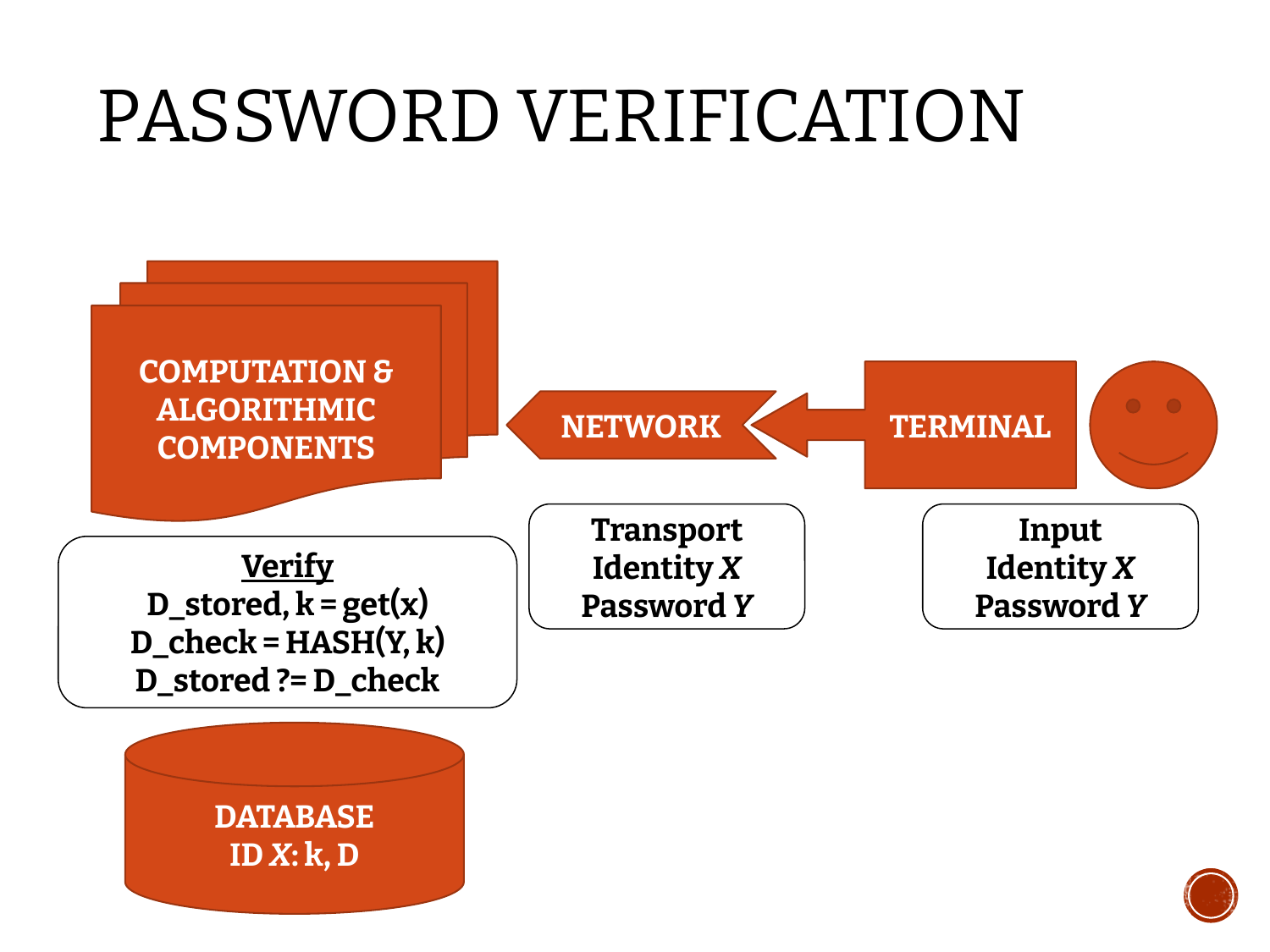

# Password Verification
COMPUTATION & ALGORITHMIC COMPONENTS
TERMINAL

NETWORK
Input
Identity X
Password Y
Transport
Identity X
Password Y
Verify
D_stored, k = get(x)
D_check = HASH(Y, k)
D_stored ?= D_check
DATABASE
ID X: k, D